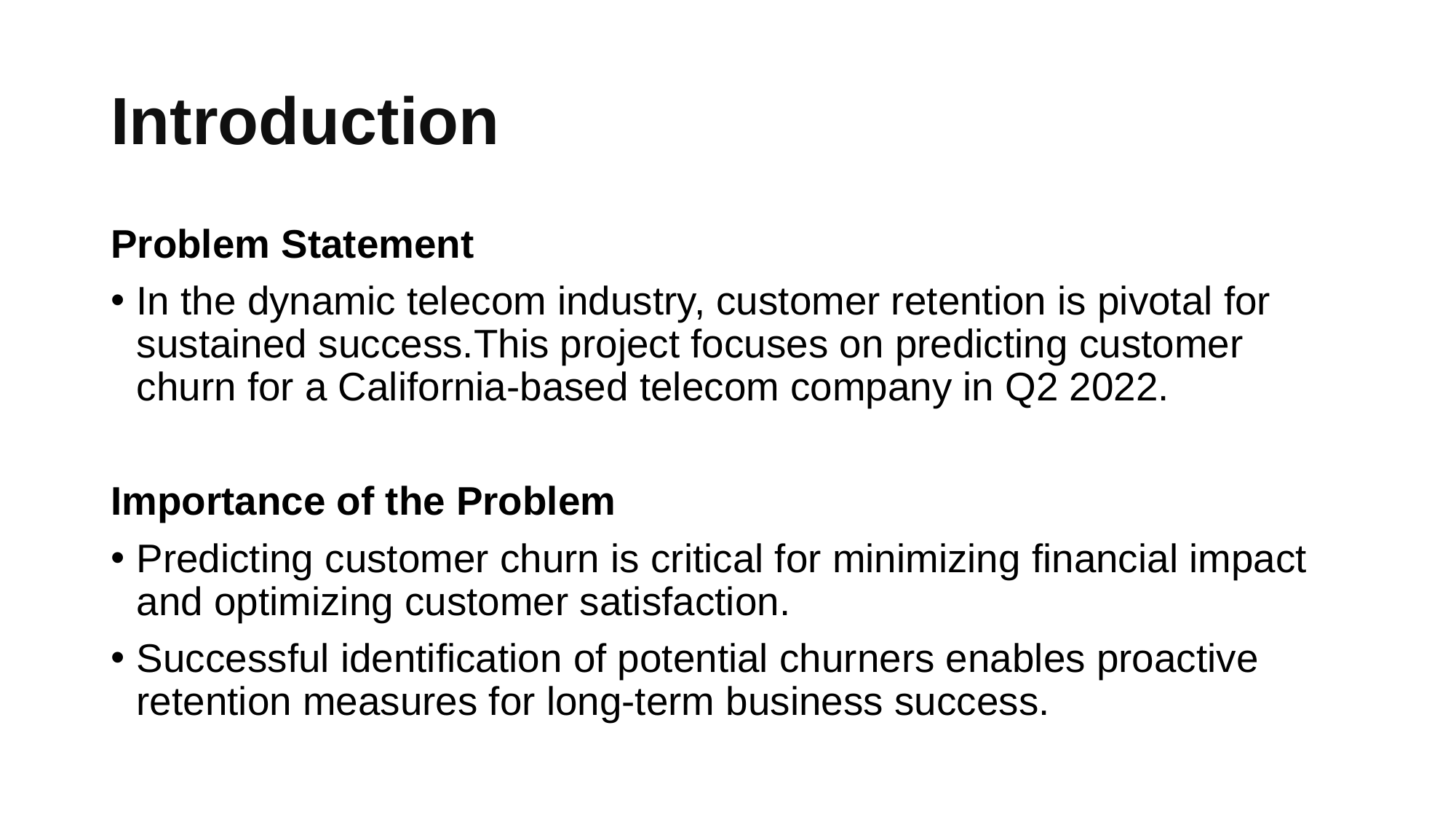

# Introduction
Problem Statement
In the dynamic telecom industry, customer retention is pivotal for sustained success.This project focuses on predicting customer churn for a California-based telecom company in Q2 2022.

Importance of the Problem
Predicting customer churn is critical for minimizing financial impact and optimizing customer satisfaction.
Successful identification of potential churners enables proactive retention measures for long-term business success.